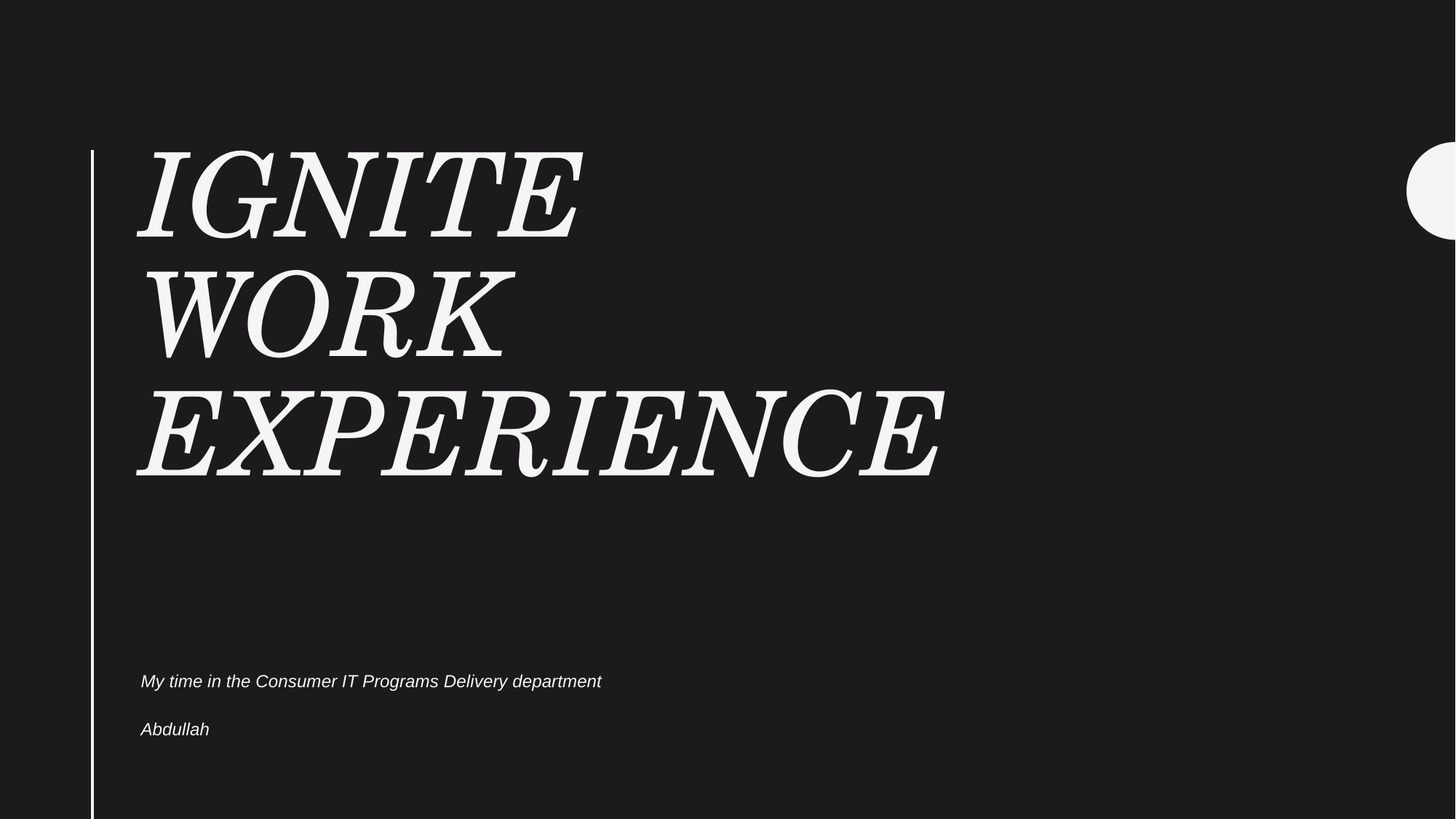

# Ignite Work Experience
My time in the Consumer IT Programs Delivery department

Abdullah